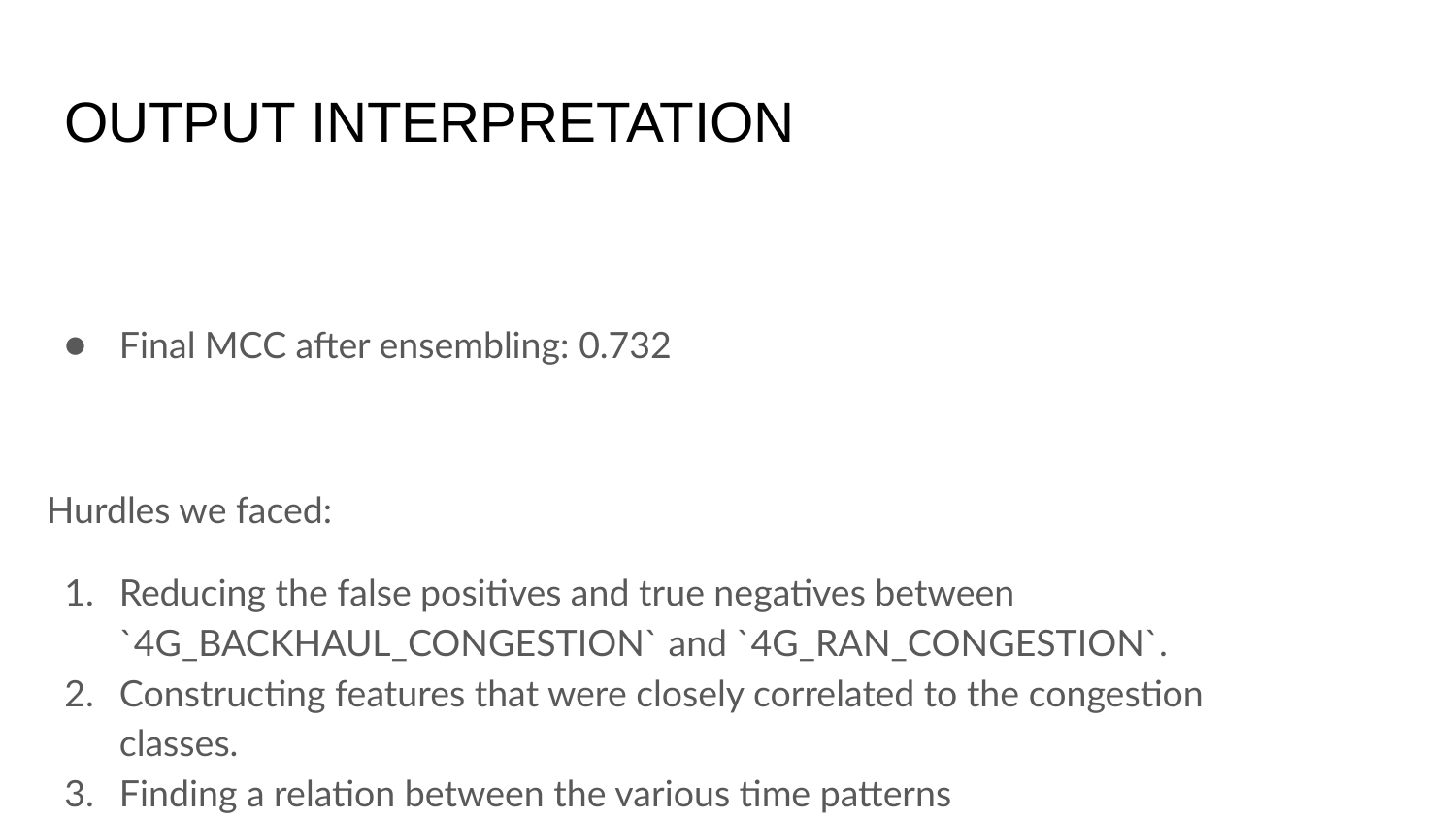

# OUTPUT INTERPRETATION
Final MCC after ensembling: 0.732

Hurdles we faced:
Reducing the false positives and true negatives between `4G_BACKHAUL_CONGESTION` and `4G_RAN_CONGESTION`.
Constructing features that were closely correlated to the congestion classes.
Finding a relation between the various time patterns